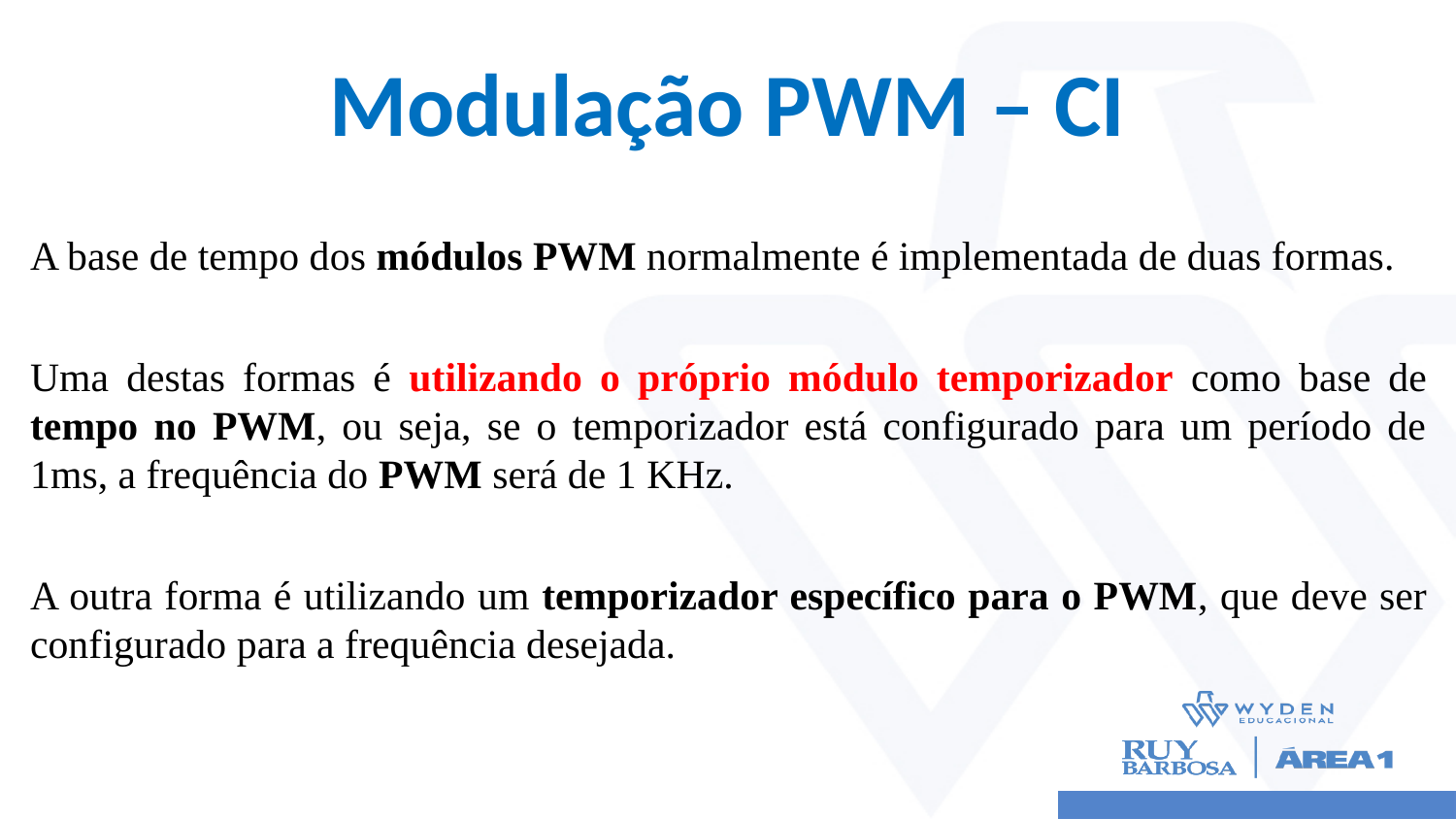

# Modulação PWM – CI
A base de tempo dos módulos PWM normalmente é implementada de duas formas.

Uma destas formas é utilizando o próprio módulo temporizador como base de tempo no PWM, ou seja, se o temporizador está configurado para um período de 1ms, a frequência do PWM será de 1 KHz.

A outra forma é utilizando um temporizador específico para o PWM, que deve ser configurado para a frequência desejada.